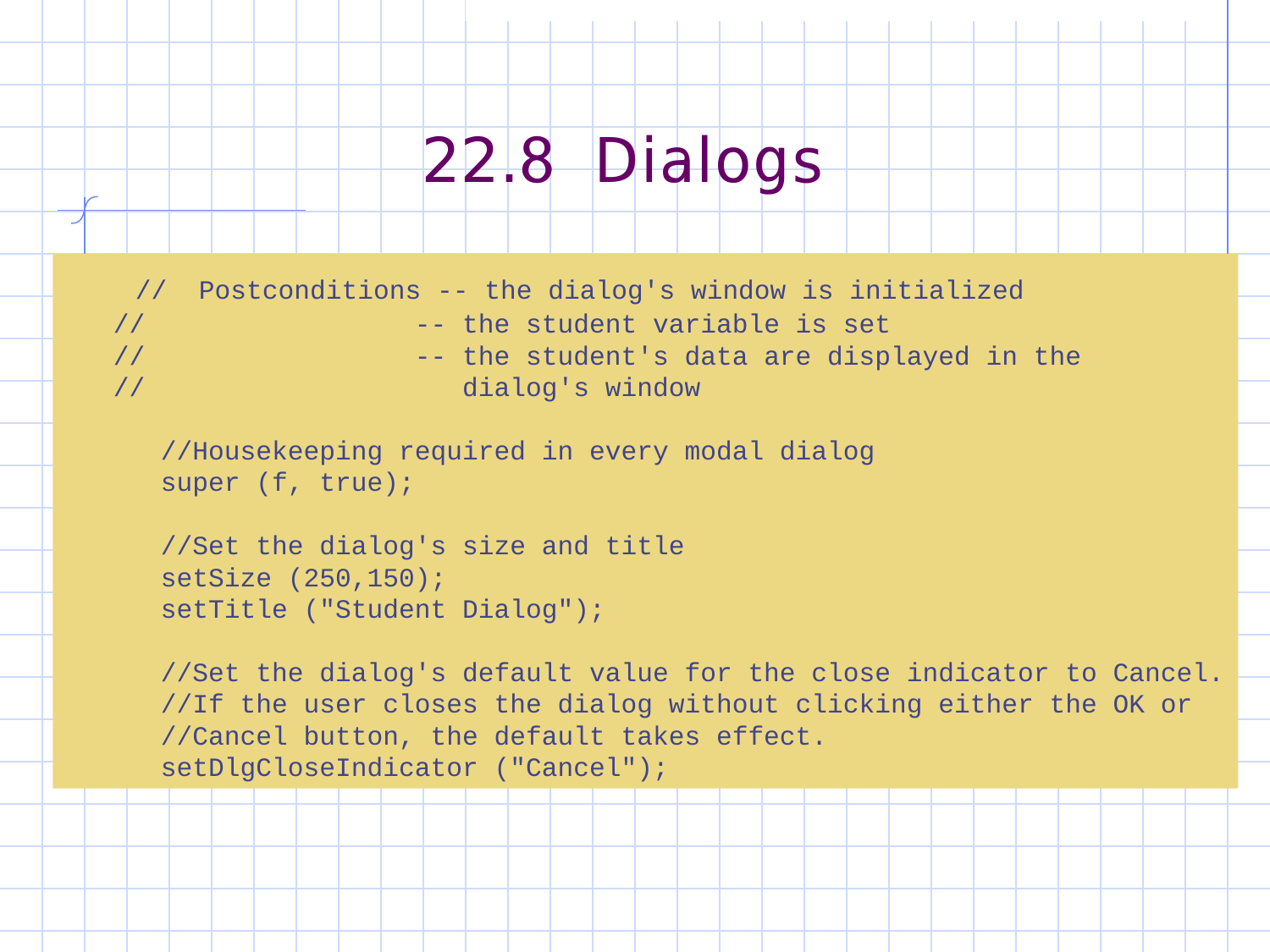

# 22.8  Dialogs
   //  Postconditions -- the dialog's window is initialized
   //                 -- the student variable is set
   //                 -- the student's data are displayed in the
   //                    dialog's window

      //Housekeeping required in every modal dialog
      super (f, true);

      //Set the dialog's size and title
      setSize (250,150);
      setTitle ("Student Dialog");

      //Set the dialog's default value for the close indicator to Cancel.
      //If the user closes the dialog without clicking either the OK or
      //Cancel button, the default takes effect.
      setDlgCloseIndicator ("Cancel");